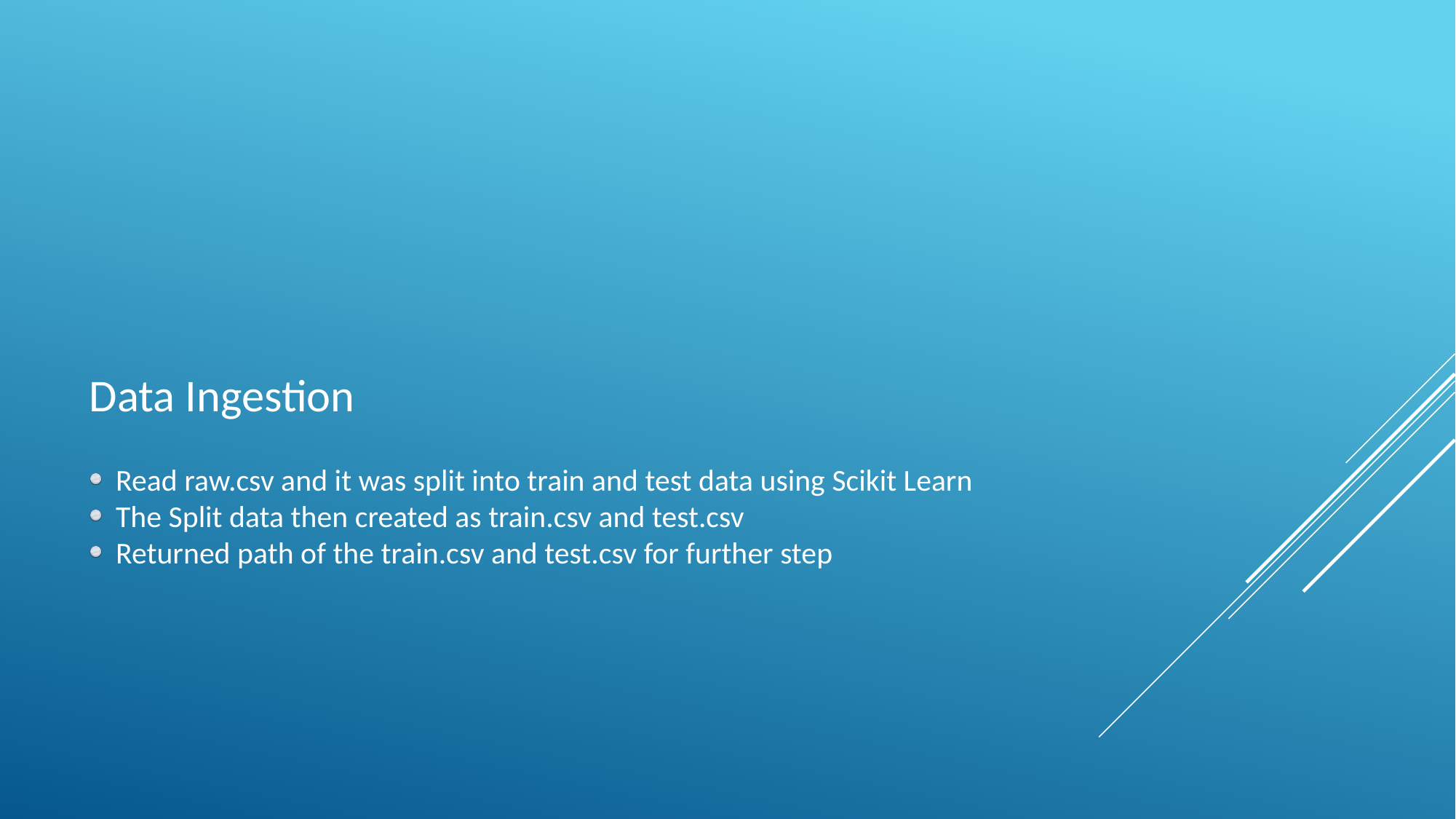

Data Ingestion

Read raw.csv and it was split into train and test data using Scikit Learn
The Split data then created as train.csv and test.csv
Returned path of the train.csv and test.csv for further step